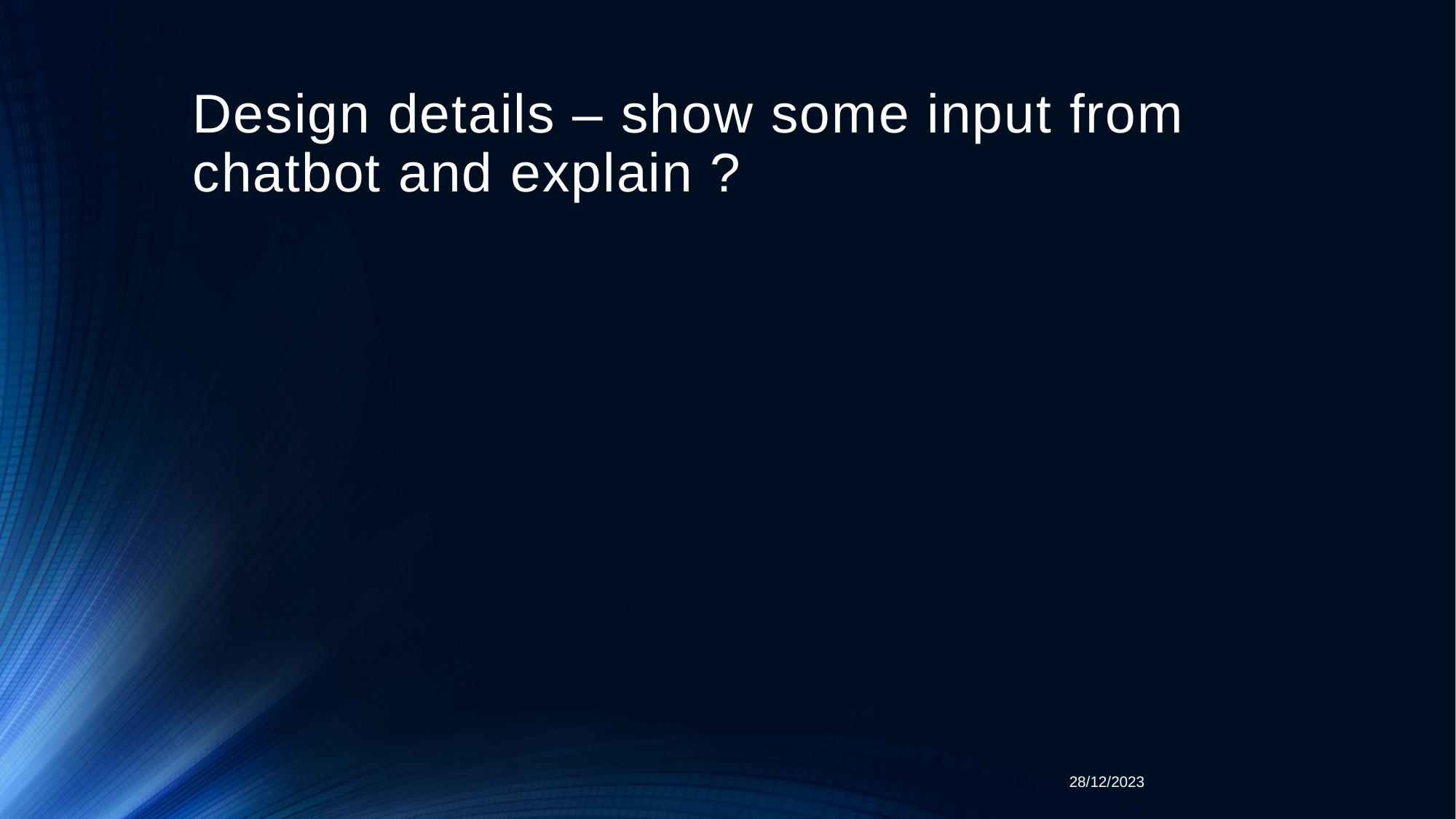

# Design details – show some input from chatbot and explain ?

28/12/2023